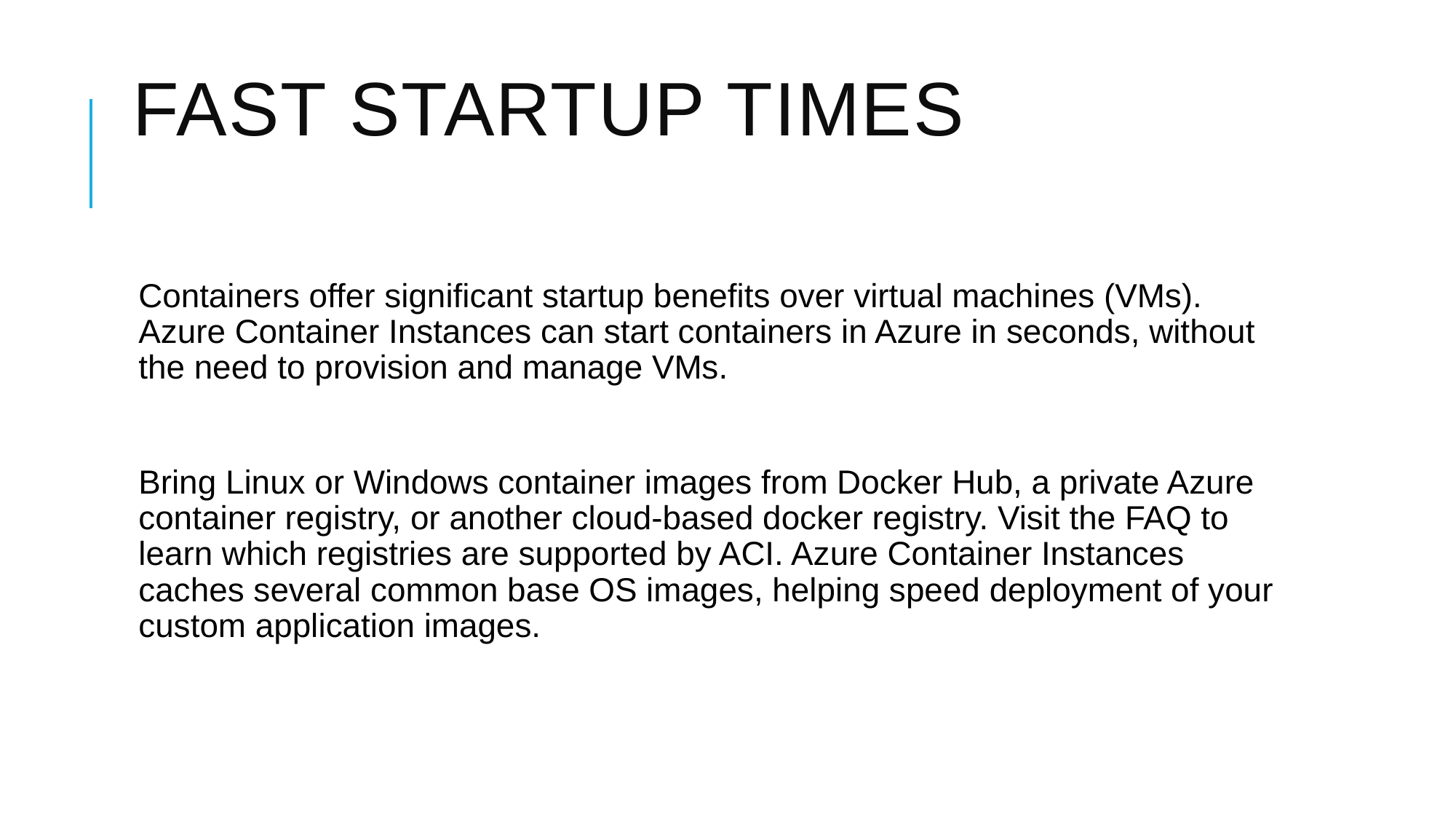

# Fast startup times
Containers offer significant startup benefits over virtual machines (VMs). Azure Container Instances can start containers in Azure in seconds, without the need to provision and manage VMs.

Bring Linux or Windows container images from Docker Hub, a private Azure container registry, or another cloud-based docker registry. Visit the FAQ to learn which registries are supported by ACI. Azure Container Instances caches several common base OS images, helping speed deployment of your custom application images.